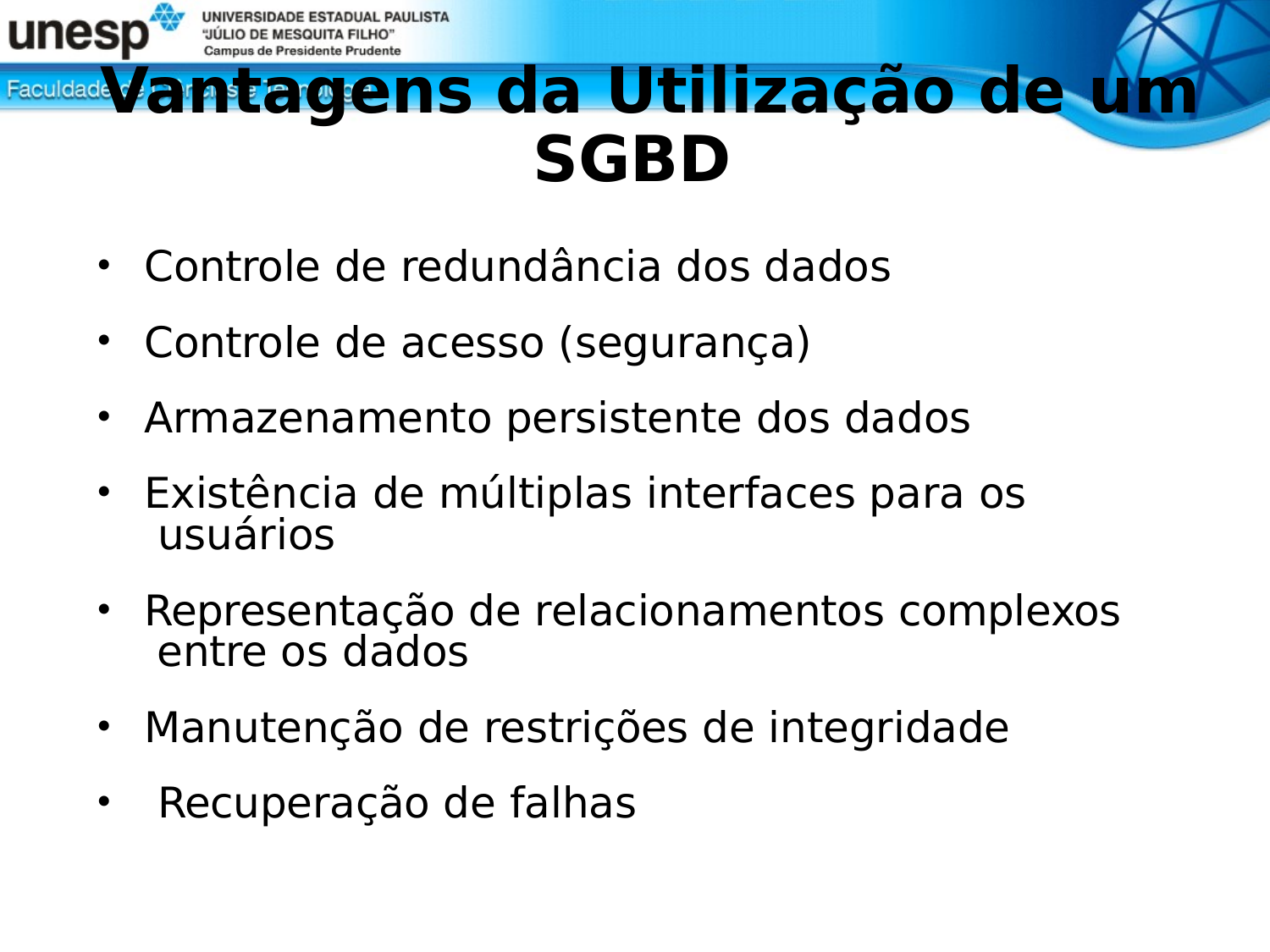

# Vantagens da Utilização de um
SGBD
•
•
•
•
Controle de redundância dos dados  Controle de acesso (segurança)  Armazenamento persistente dos dados
Existência de múltiplas interfaces para os  usuários
Representação de relacionamentos complexos  entre os dados
Manutenção de restrições de integridade  Recuperação de falhas
•
•
•